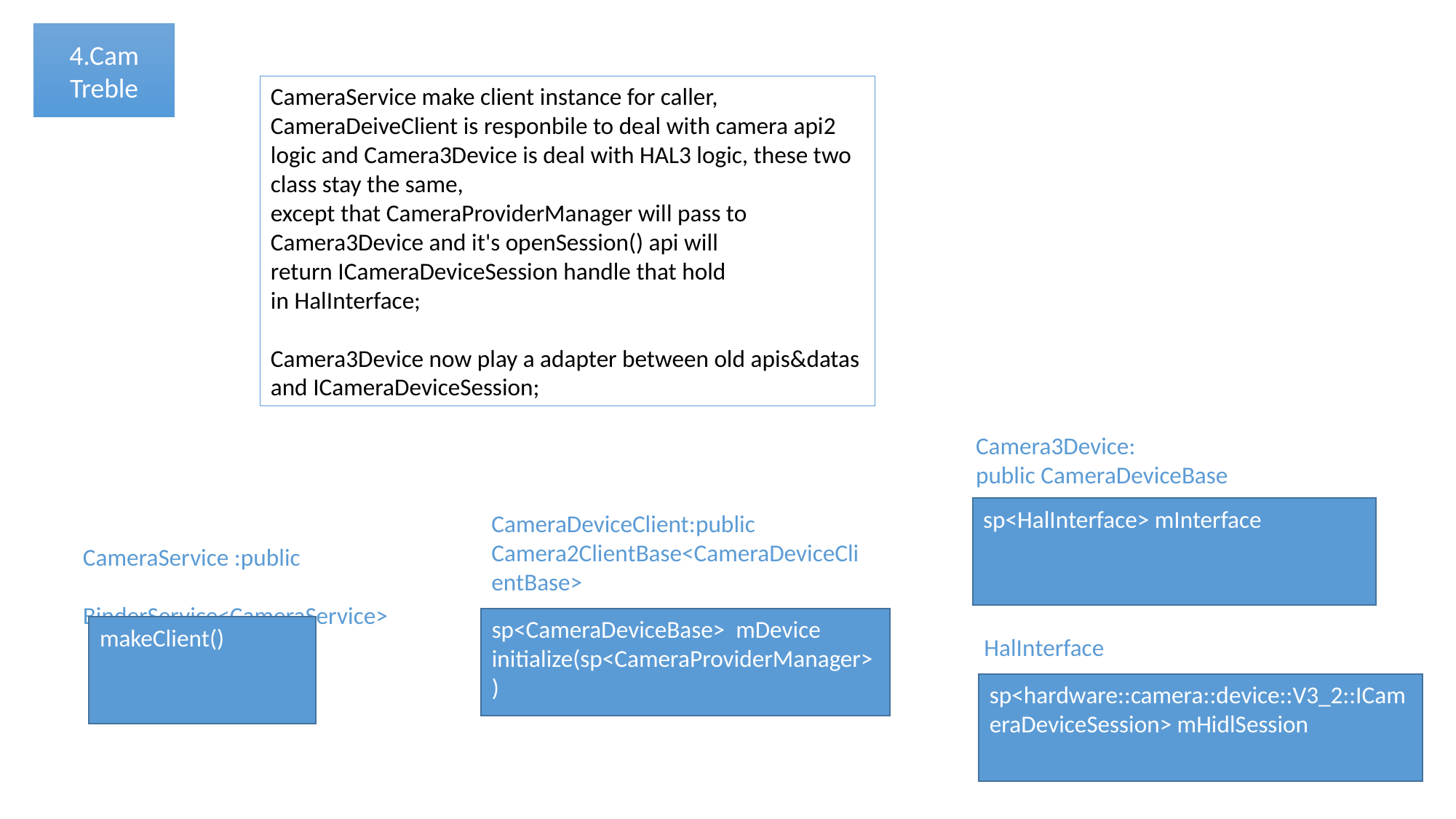

4.Cam
Treble
CameraService make client instance for caller,
CameraDeiveClient is responbile to deal with camera api2 logic and Camera3Device is deal with HAL3 logic, these two class stay the same,
except that CameraProviderManager will pass to
Camera3Device and it's openSession() api will
return ICameraDeviceSession handle that hold
in HalInterface;

Camera3Device now play a adapter between old apis&datas and ICameraDeviceSession;
Camera3Device:
public CameraDeviceBase
sp<HalInterface> mInterface

CameraDeviceClient:public
Camera2ClientBase<CameraDeviceClientBase>
CameraService :public                                                                           BinderService<CameraService>
sp<CameraDeviceBase>  mDevice
initialize(sp<CameraProviderManager>)
makeClient()
HalInterface
sp<hardware::camera::device::V3_2::ICameraDeviceSession> mHidlSession